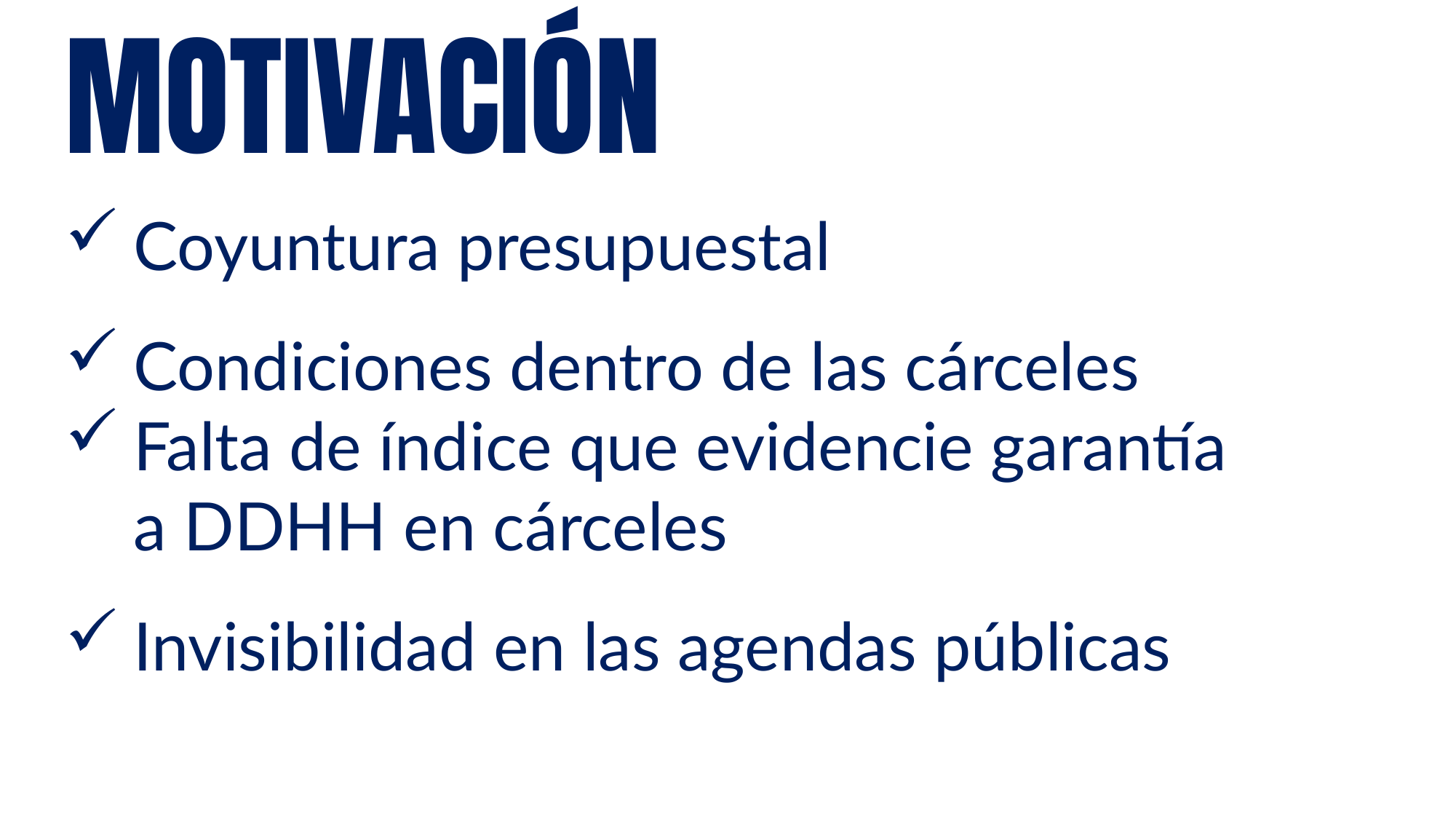

Motivación
Coyuntura presupuestal
Condiciones dentro de las cárceles
Falta de índice que evidencie garantía a DDHH en cárceles
Invisibilidad en las agendas públicas